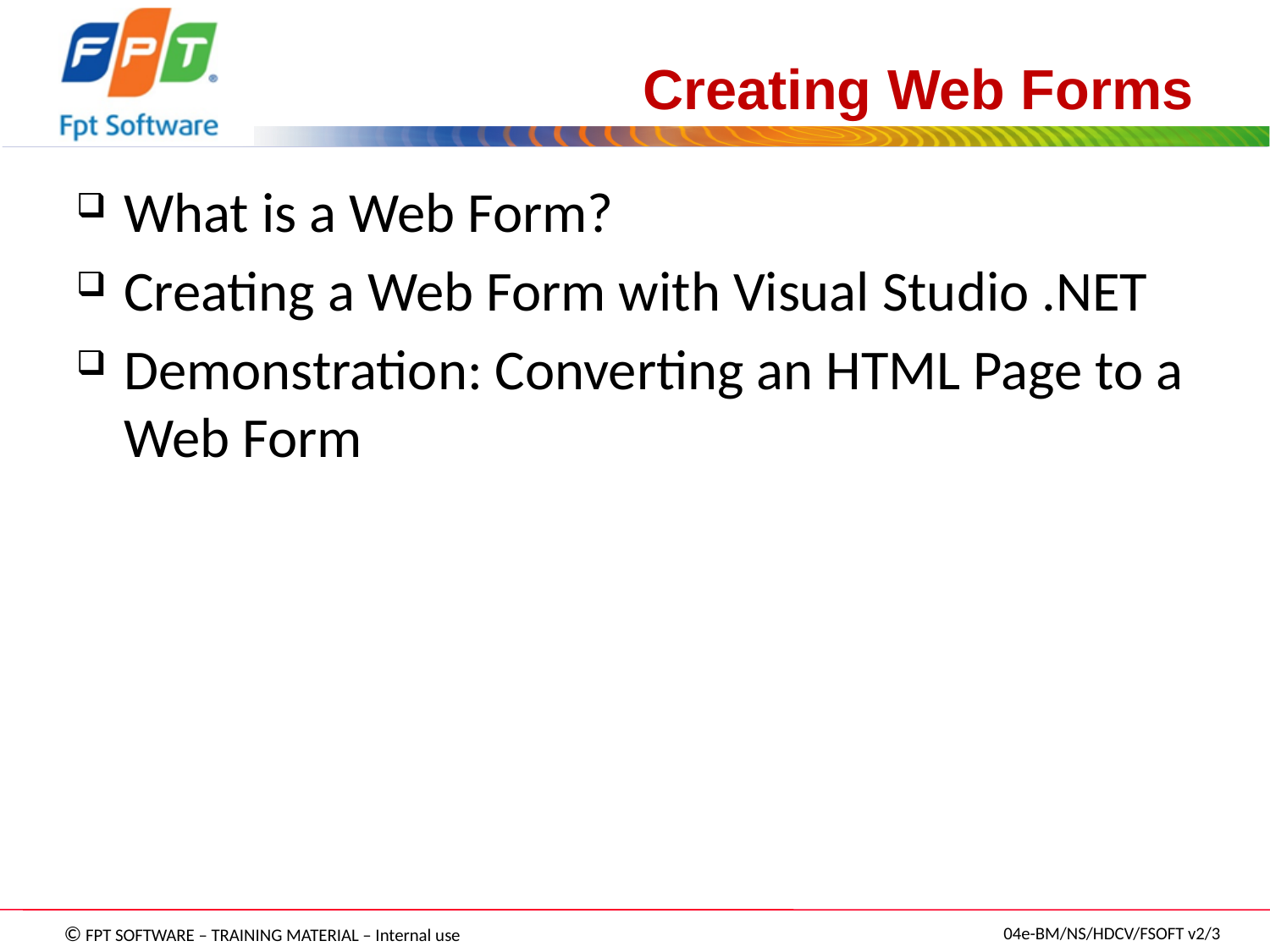

# Creating Web Forms
What is a Web Form?
Creating a Web Form with Visual Studio .NET
Demonstration: Converting an HTML Page to a Web Form